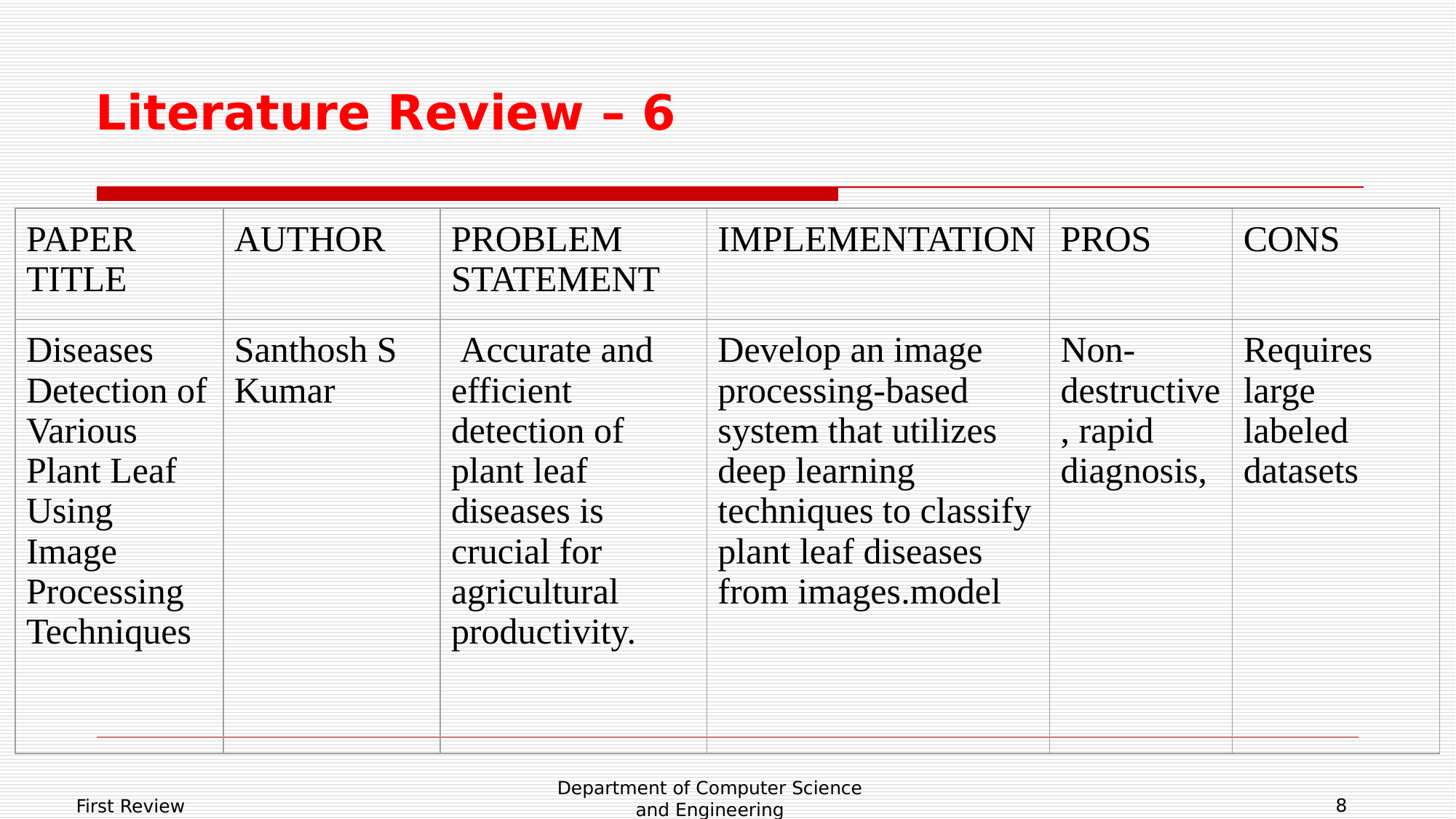

# Literature Review – 6
| PAPER TITLE | AUTHOR | PROBLEM STATEMENT | IMPLEMENTATION | PROS | CONS |
| --- | --- | --- | --- | --- | --- |
| Diseases Detection of Various Plant Leaf Using Image Processing Techniques | Santhosh S Kumar | Accurate and efficient detection of plant leaf diseases is crucial for agricultural productivity. | Develop an image processing-based system that utilizes deep learning techniques to classify plant leaf diseases from images.model | Non-destructive, rapid diagnosis, | Requires large labeled datasets |
Department of Computer Science and Engineering
First Review
8